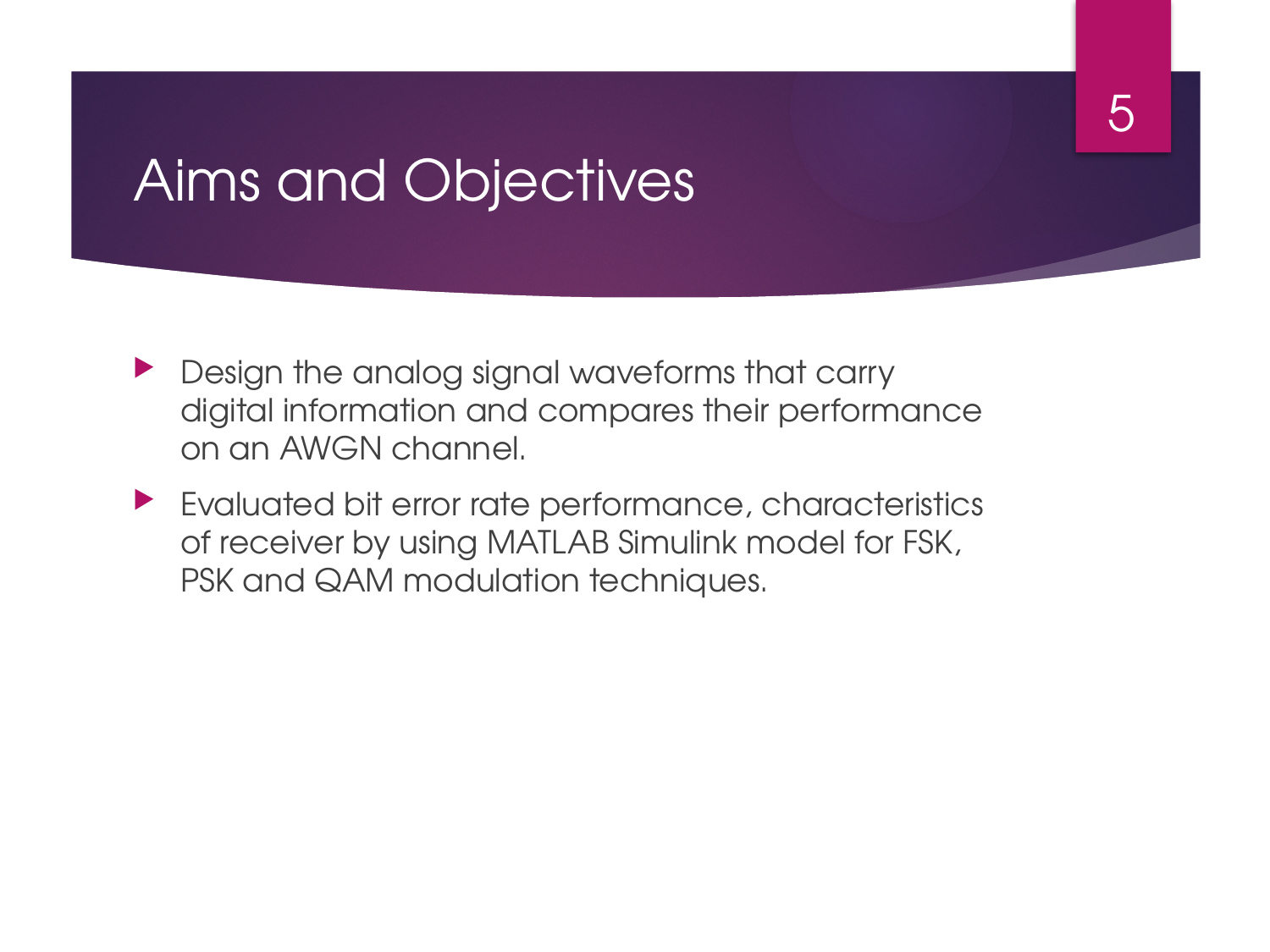

5
# Aims and Objectives
Design the analog signal waveforms that carry digital information and compares their performance on an AWGN channel.
Evaluated bit error rate performance, characteristics of receiver by using MATLAB Simulink model for FSK, PSK and QAM modulation techniques.